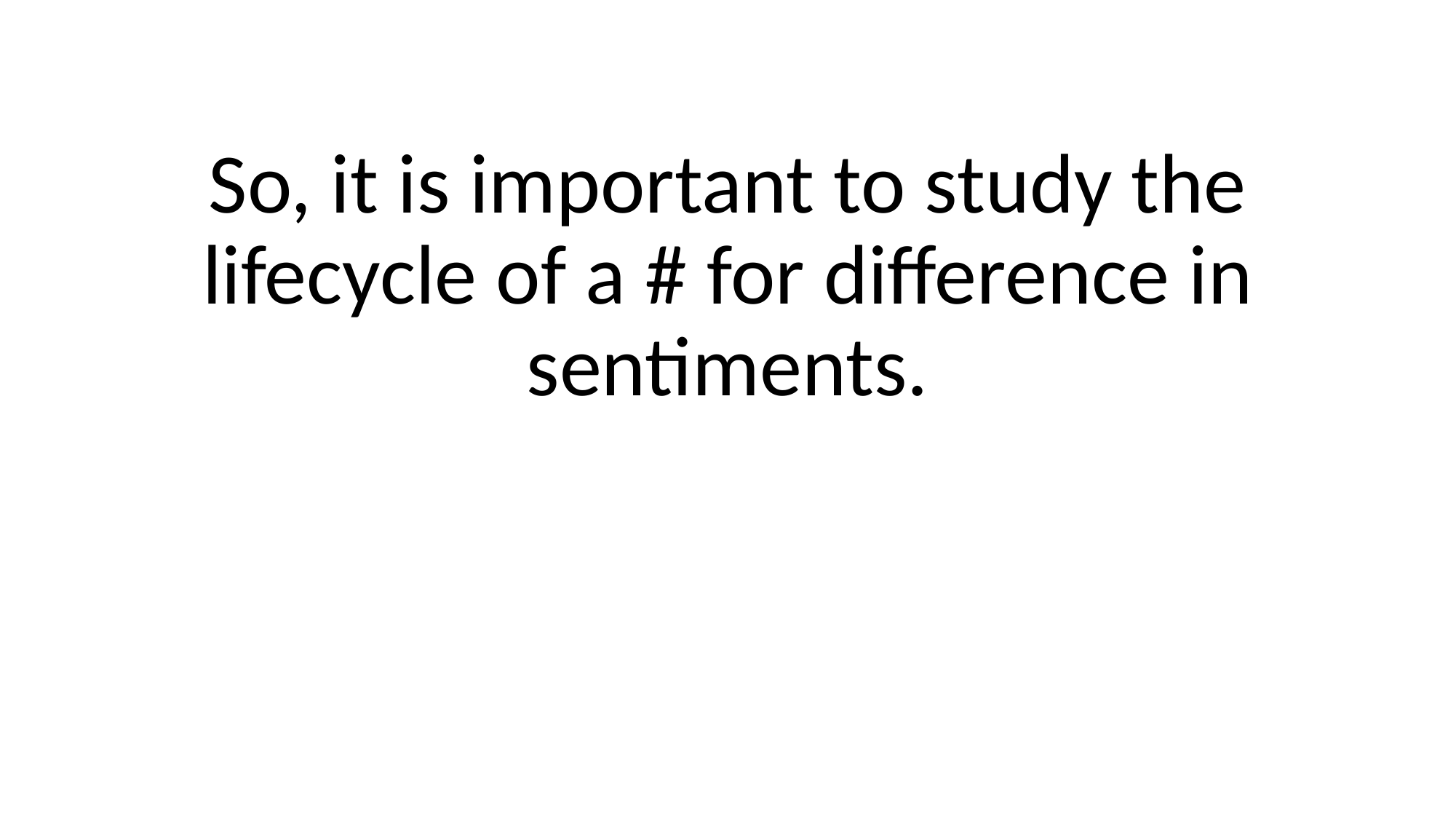

# So, it is important to study the lifecycle of a # for difference in sentiments.